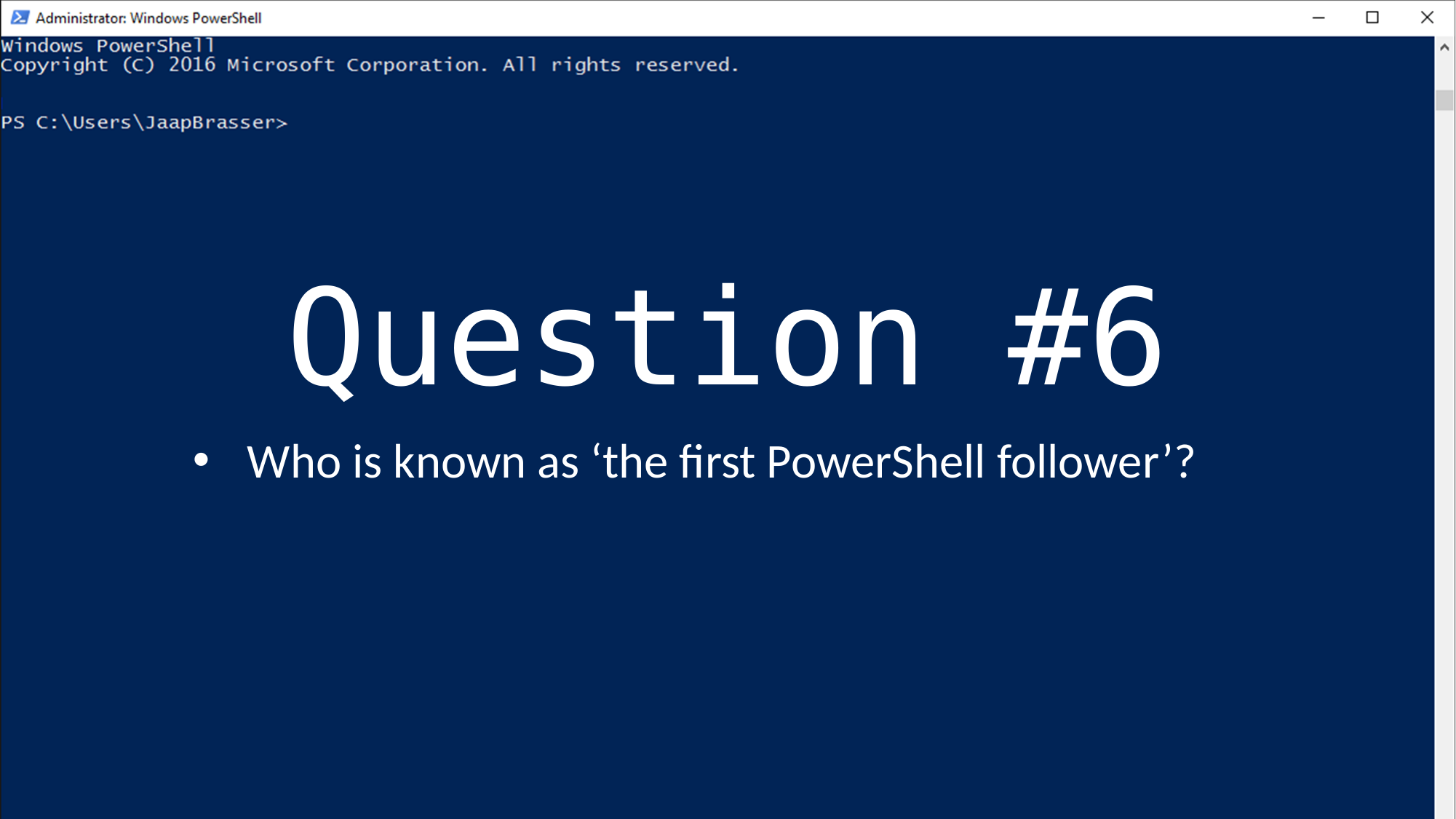

# Question #6
Who is known as ‘the first PowerShell follower’?